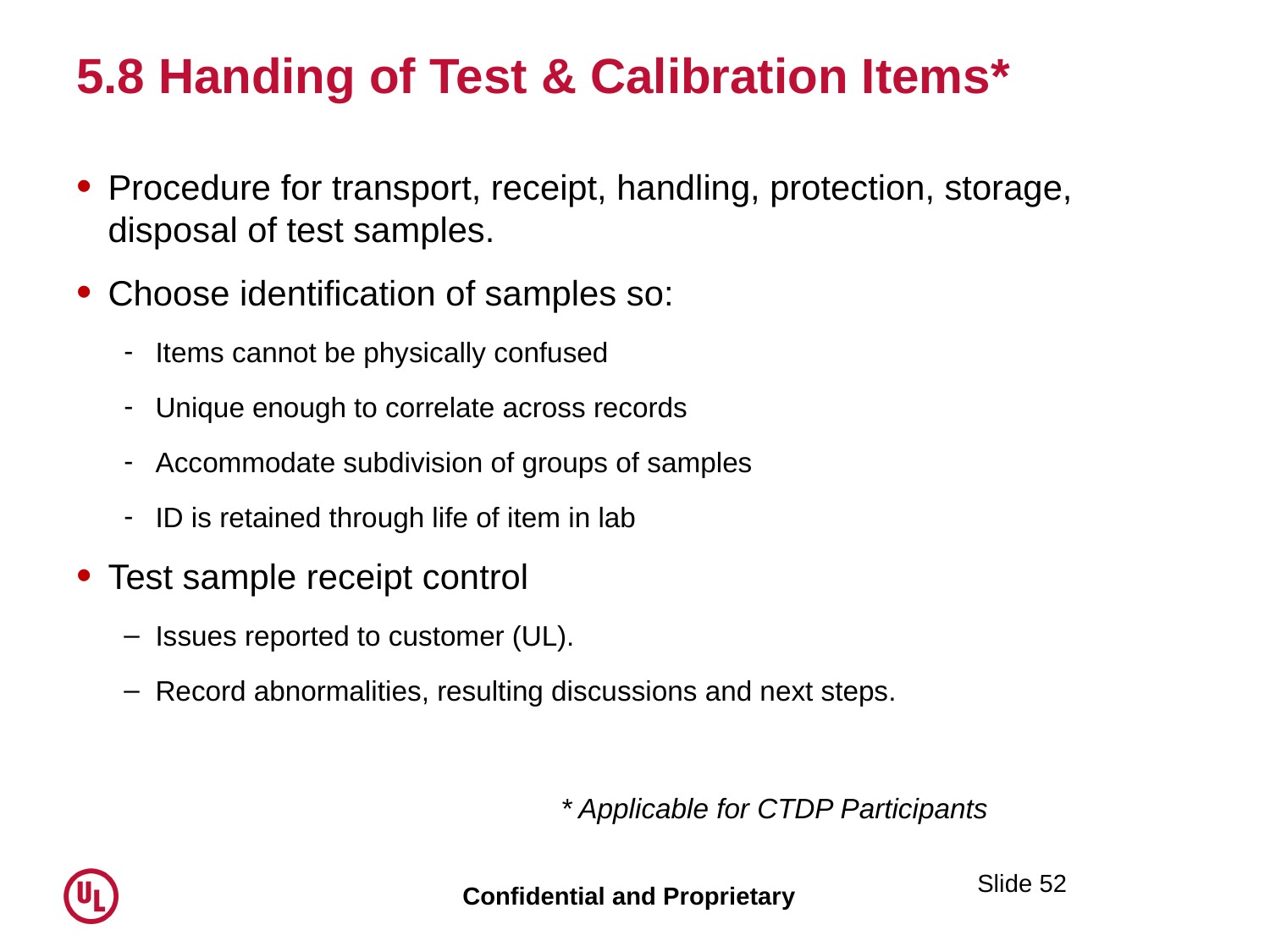

# 5.8 Handing of Test & Calibration Items*
Procedure for transport, receipt, handling, protection, storage, disposal of test samples.
Choose identification of samples so:
Items cannot be physically confused
Unique enough to correlate across records
Accommodate subdivision of groups of samples
ID is retained through life of item in lab
Test sample receipt control
Issues reported to customer (UL).
Record abnormalities, resulting discussions and next steps.
* Applicable for CTDP Participants
Slide 52